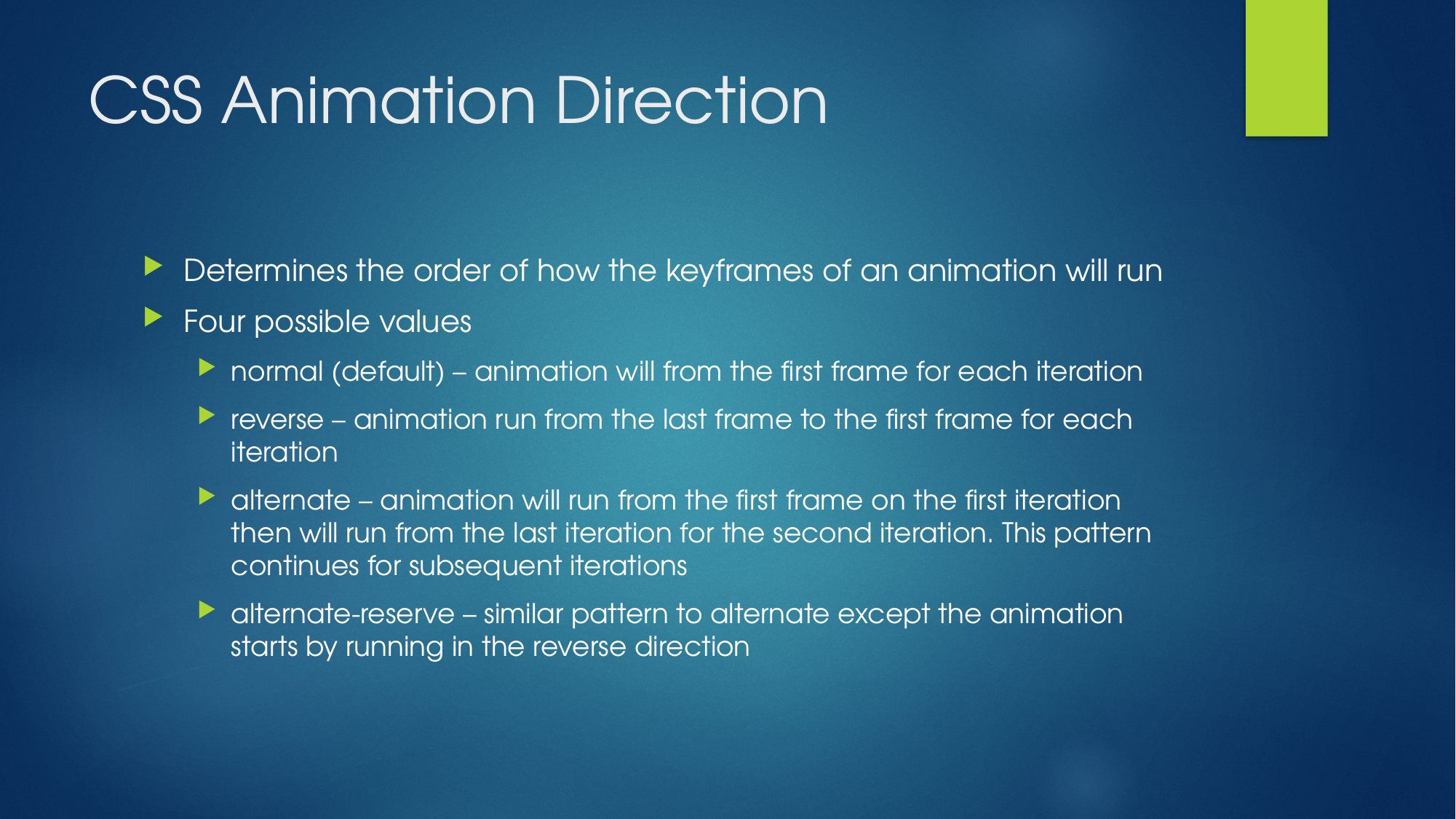

# CSS Animation Direction
Determines the order of how the keyframes of an animation will run
Four possible values
normal (default) – animation will from the first frame for each iteration
reverse – animation run from the last frame to the first frame for each iteration
alternate – animation will run from the first frame on the first iteration then will run from the last iteration for the second iteration. This pattern continues for subsequent iterations
alternate-reserve – similar pattern to alternate except the animation starts by running in the reverse direction